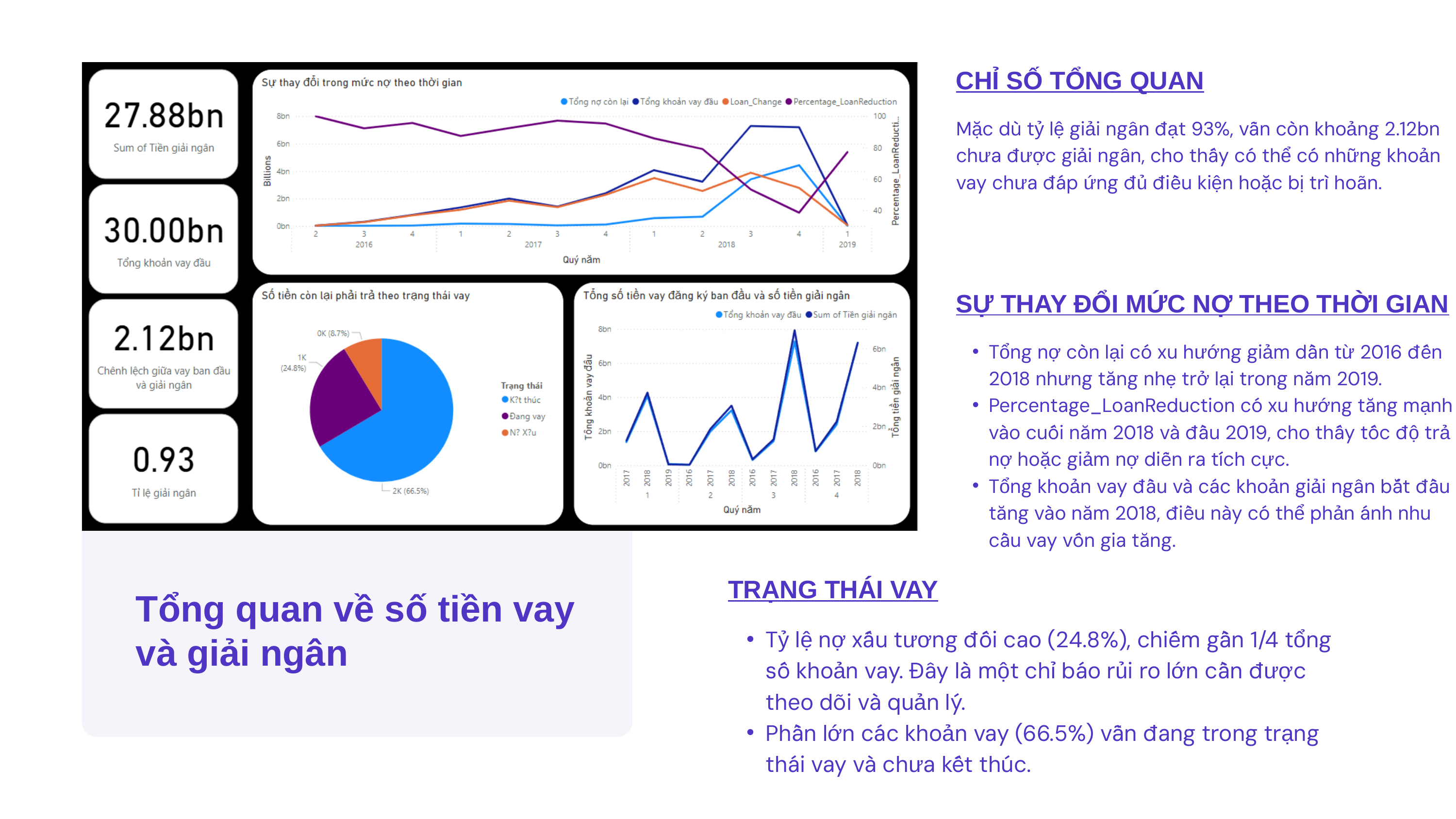

CHỈ SỐ TỔNG QUAN
Mặc dù tỷ lệ giải ngân đạt 93%, vẫn còn khoảng 2.12bn chưa được giải ngân, cho thấy có thể có những khoản vay chưa đáp ứng đủ điều kiện hoặc bị trì hoãn.

SỰ THAY ĐỔI MỨC NỢ THEO THỜI GIAN
Tổng nợ còn lại có xu hướng giảm dần từ 2016 đến 2018 nhưng tăng nhẹ trở lại trong năm 2019.
Percentage_LoanReduction có xu hướng tăng mạnh vào cuối năm 2018 và đầu 2019, cho thấy tốc độ trả nợ hoặc giảm nợ diễn ra tích cực.
Tổng khoản vay đầu và các khoản giải ngân bắt đầu tăng vào năm 2018, điều này có thể phản ánh nhu cầu vay vốn gia tăng.

TRẠNG THÁI VAY
Tỷ lệ nợ xấu tương đối cao (24.8%), chiếm gần 1/4 tổng số khoản vay. Đây là một chỉ báo rủi ro lớn cần được theo dõi và quản lý.
Phần lớn các khoản vay (66.5%) vẫn đang trong trạng thái vay và chưa kết thúc.

Tổng quan về số tiền vay và giải ngân